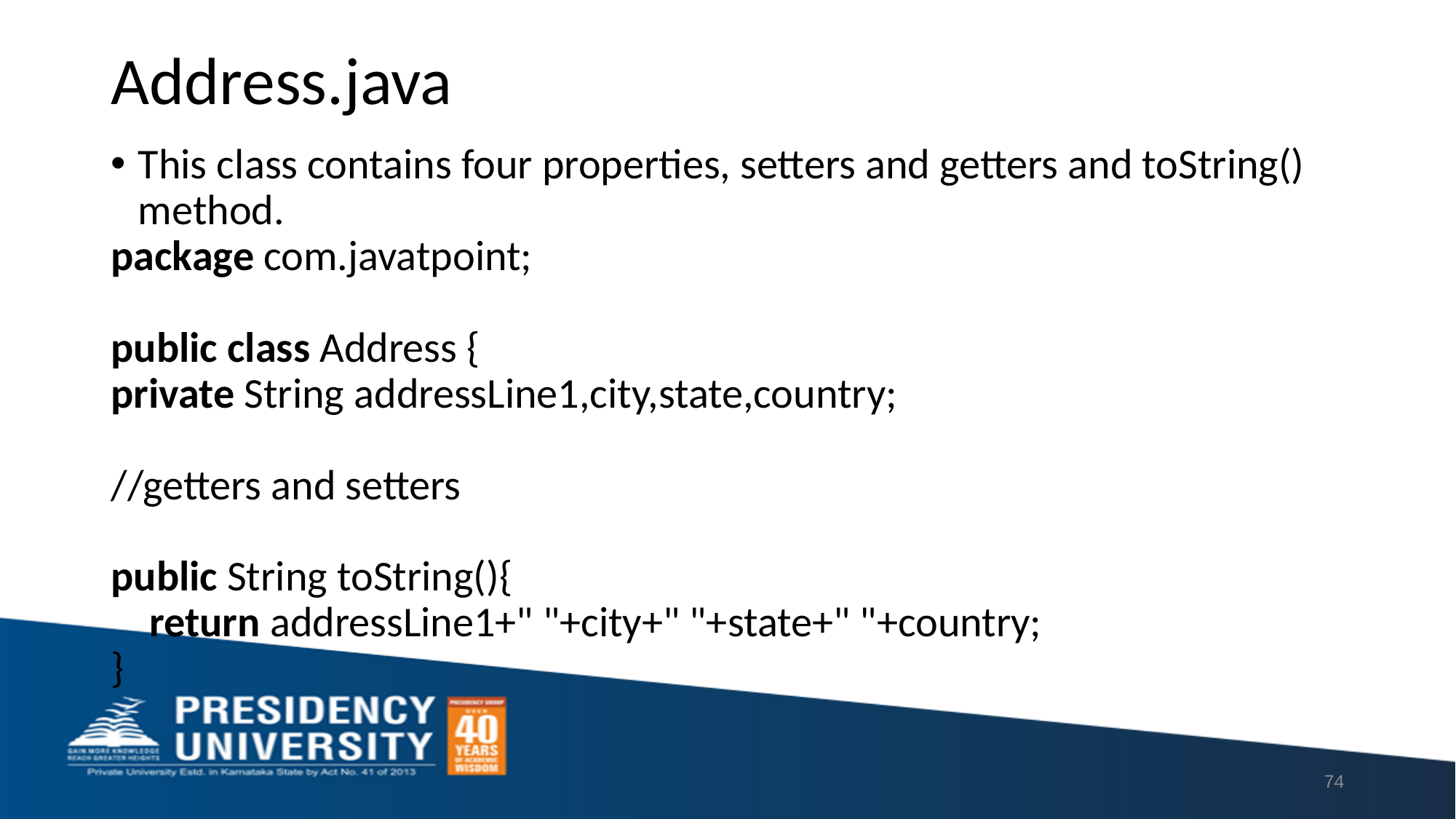

# Address.java
This class contains four properties, setters and getters and toString() method.
package com.javatpoint;

public class Address {
private String addressLine1,city,state,country;

//getters and setters

public String toString(){
    return addressLine1+" "+city+" "+state+" "+country;
}

74